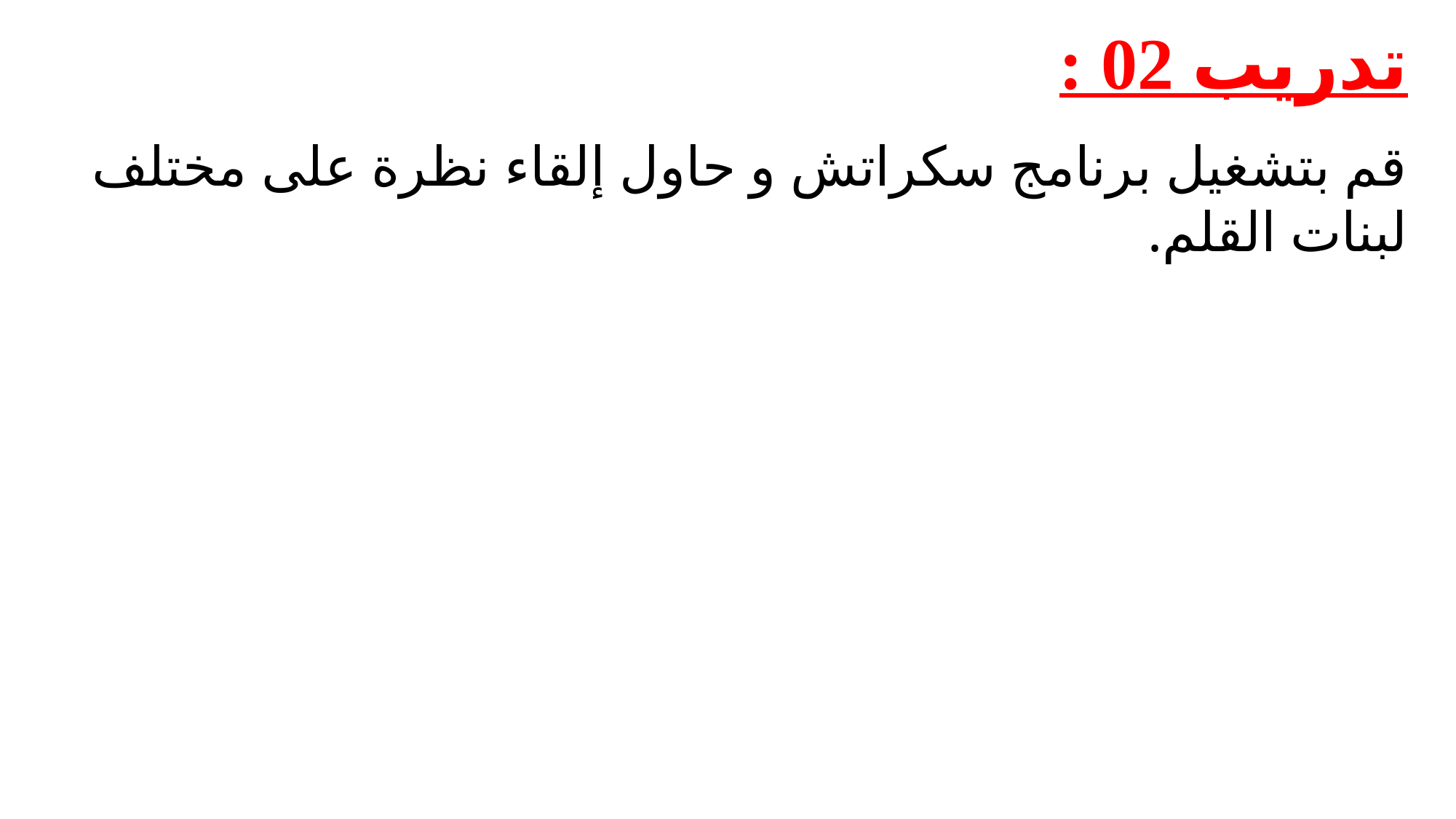

تدريب 02 :

قم بتشغيل برنامج سكراتش و حاول إلقاء نظرة على مختلف لبنات القلم.